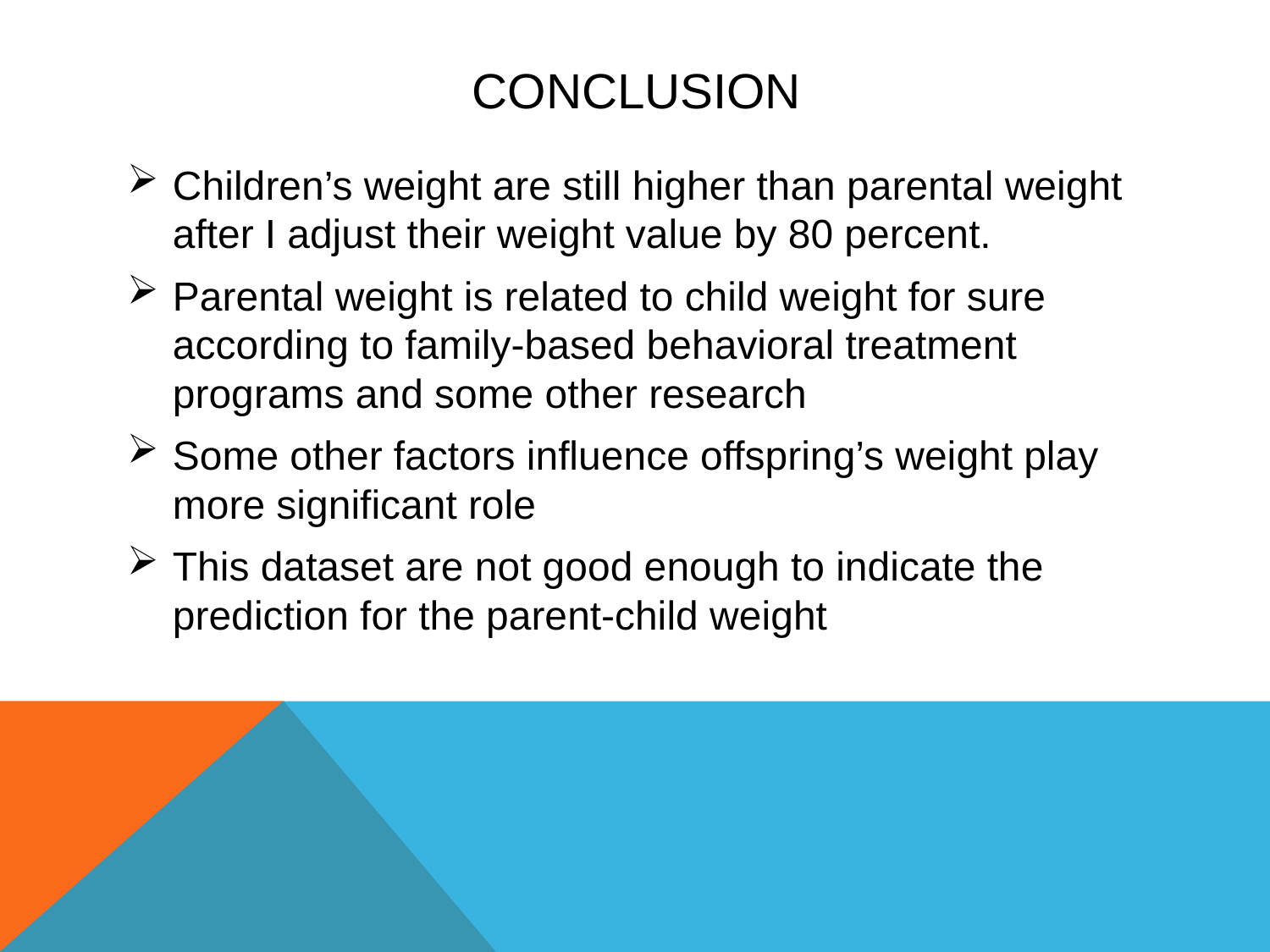

# conclusion
Children’s weight are still higher than parental weight after I adjust their weight value by 80 percent.
Parental weight is related to child weight for sure according to family-based behavioral treatment programs and some other research
Some other factors influence offspring’s weight play more significant role
This dataset are not good enough to indicate the prediction for the parent-child weight